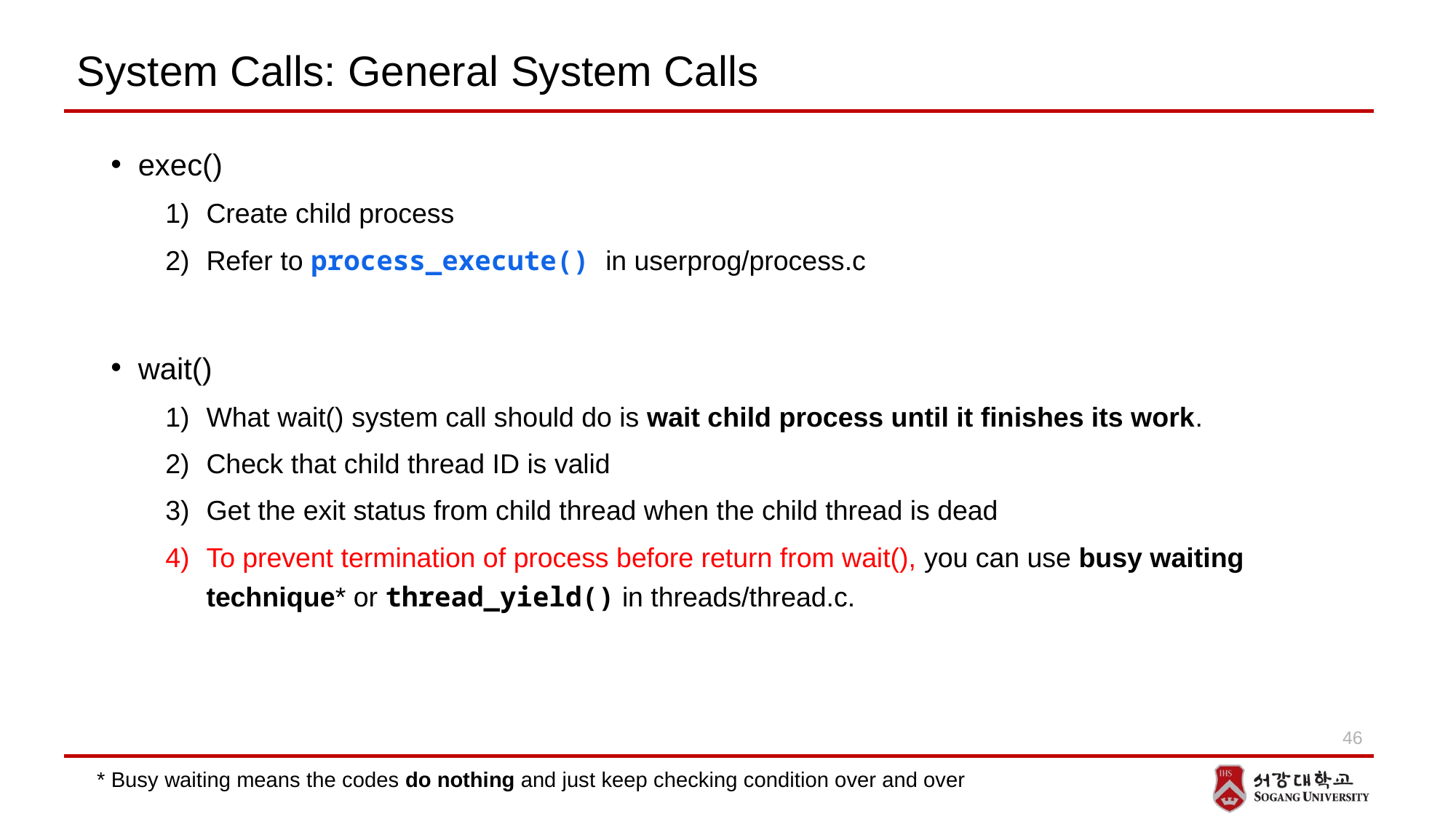

# System Calls: General System Calls
exec()
Create child process
Refer to process_execute() in userprog/process.c

wait()
What wait() system call should do is wait child process until it finishes its work.
Check that child thread ID is valid
Get the exit status from child thread when the child thread is dead
To prevent termination of process before return from wait(), you can use busy waiting technique* or thread_yield() in threads/thread.c.
46
* Busy waiting means the codes do nothing and just keep checking condition over and over